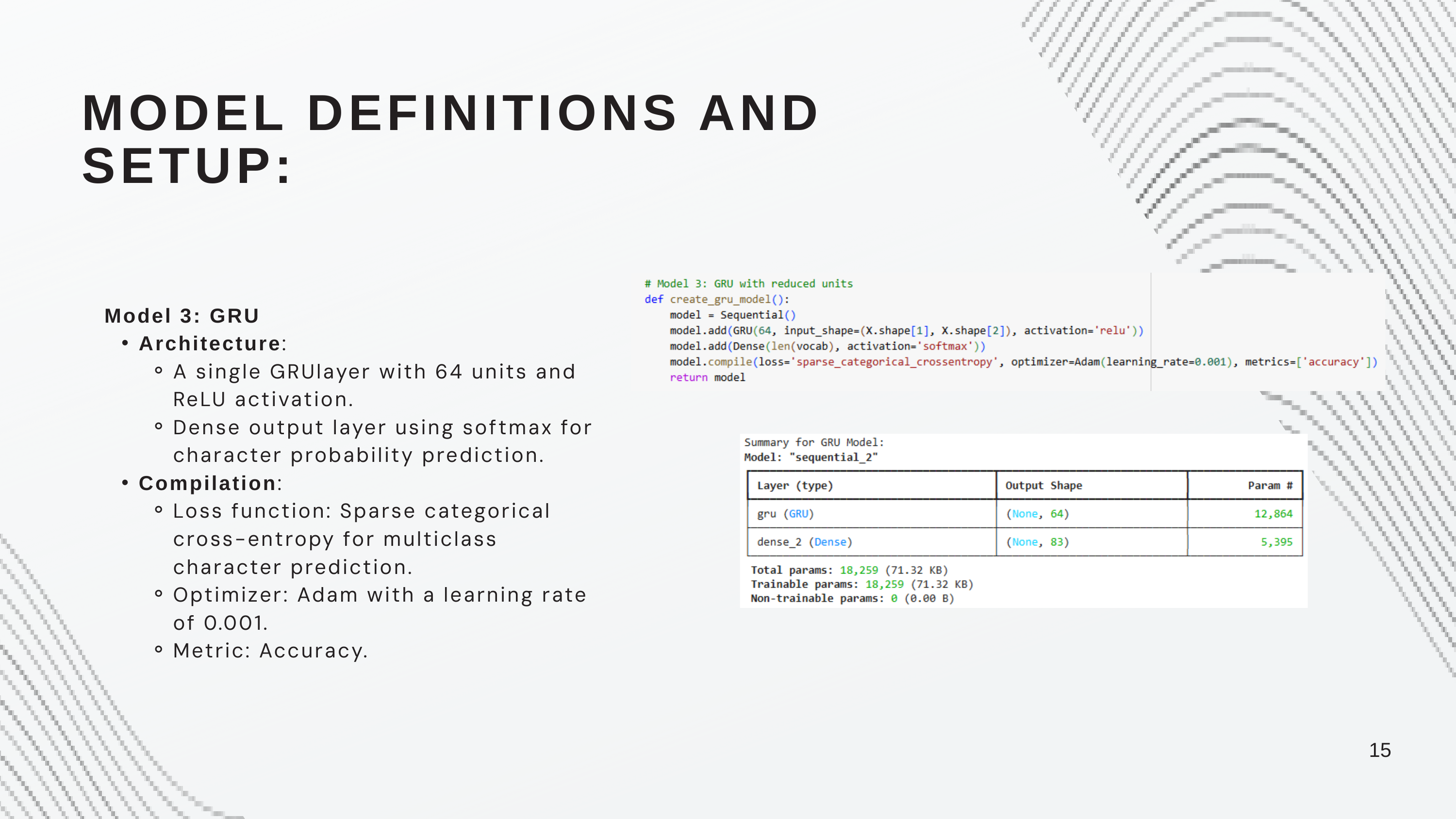

MODEL DEFINITIONS AND SETUP:

Model 3: GRU
Architecture:
A single GRUlayer with 64 units and ReLU activation.
Dense output layer using softmax for character probability prediction.
Compilation:
Loss function: Sparse categorical cross-entropy for multiclass character prediction.
Optimizer: Adam with a learning rate of 0.001.
Metric: Accuracy.

15